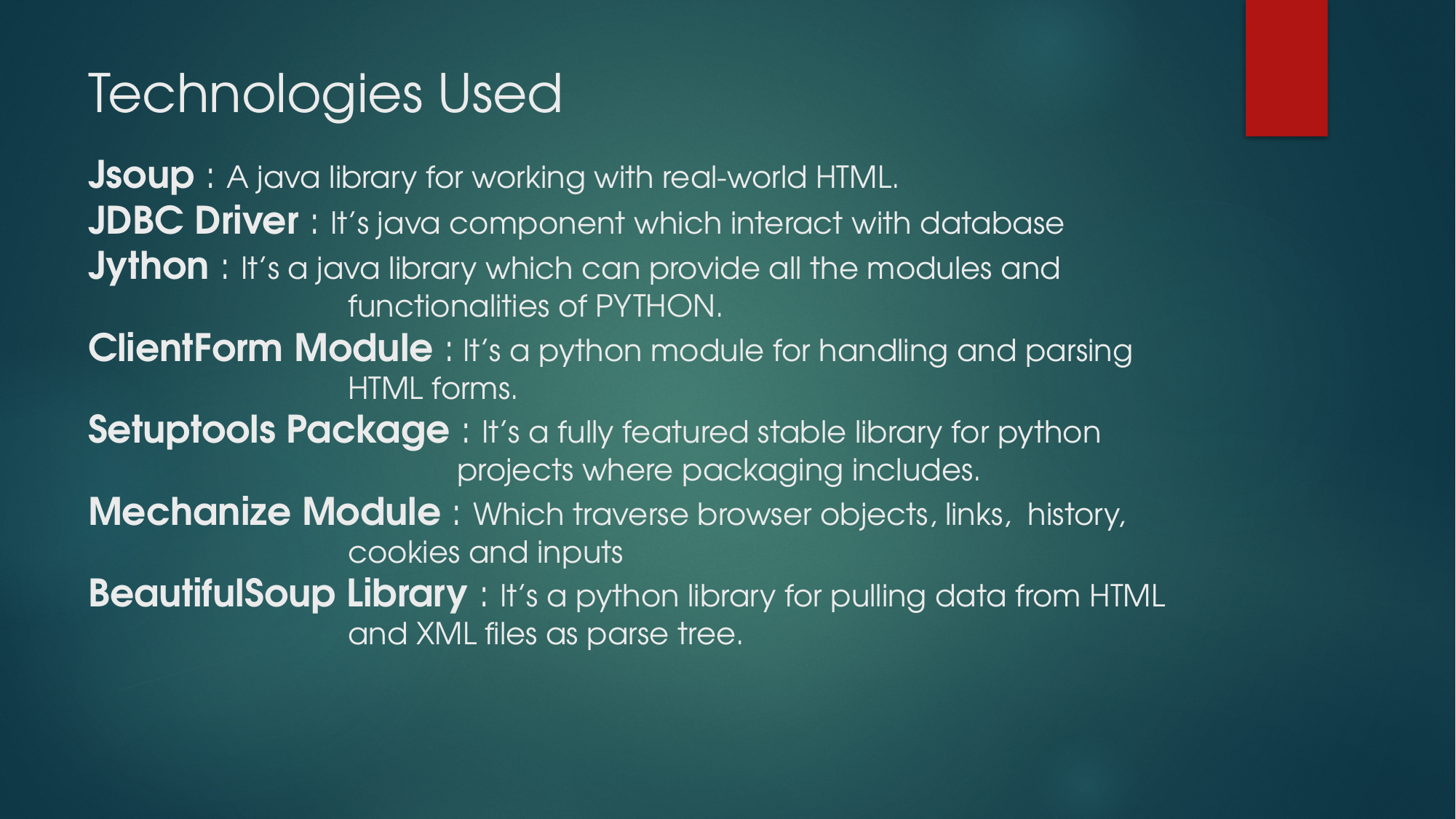

# Technologies Used Jsoup : A java library for working with real-world HTML. JDBC Driver : It’s java component which interact with database Jython : It’s a java library which can provide all the modules and 		  		     functionalities of PYTHON. ClientForm Module : It’s a python module for handling and parsing 			     HTML forms. Setuptools Package : It’s a fully featured stable library for python 				     projects where packaging includes. Mechanize Module : Which traverse browser objects, links,  history, 			     cookies and inputs BeautifulSoup Library : It’s a python library for pulling data from HTML 			     and XML files as parse tree.